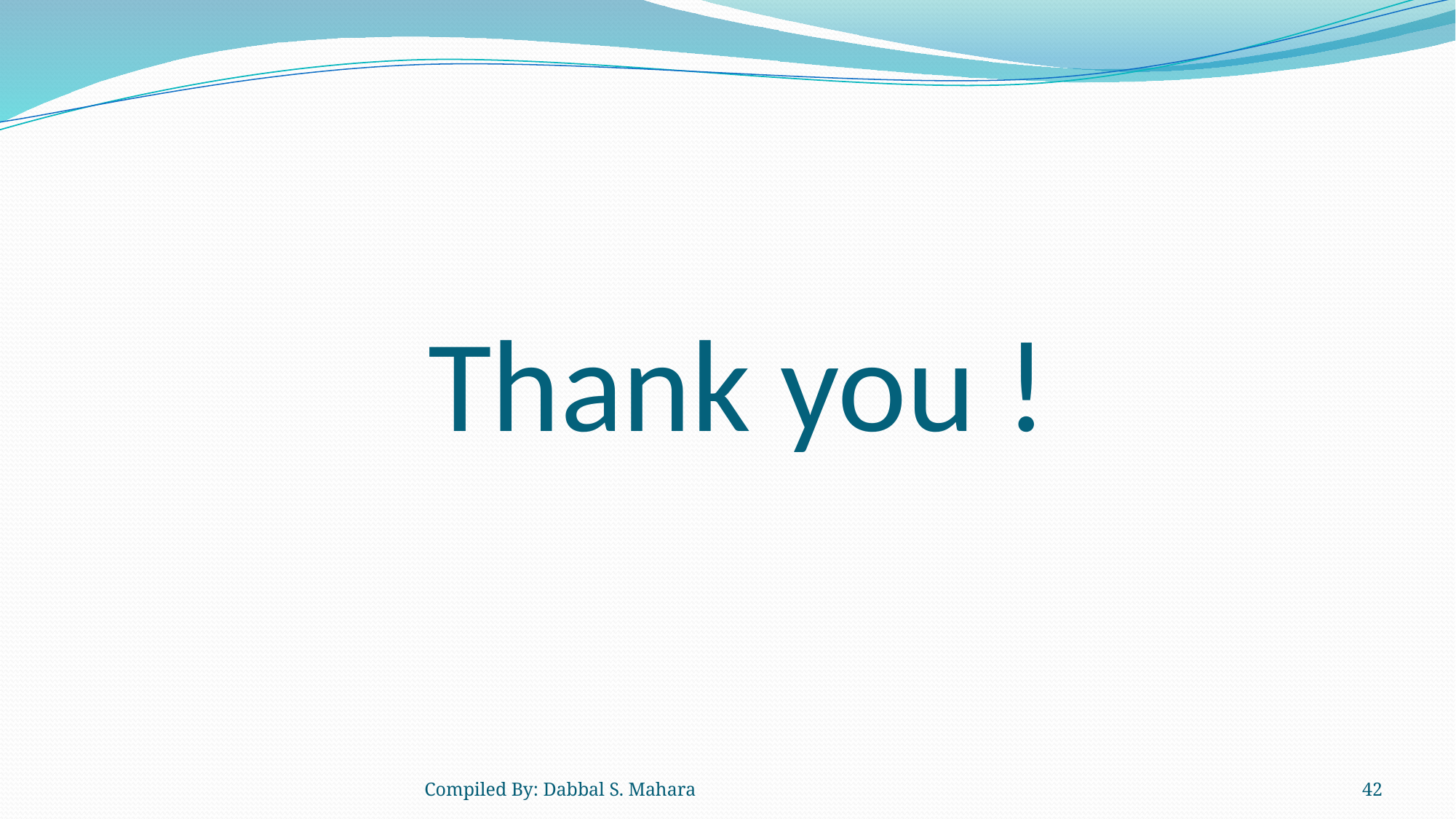

# Thank you !
Compiled By: Dabbal S. Mahara
42